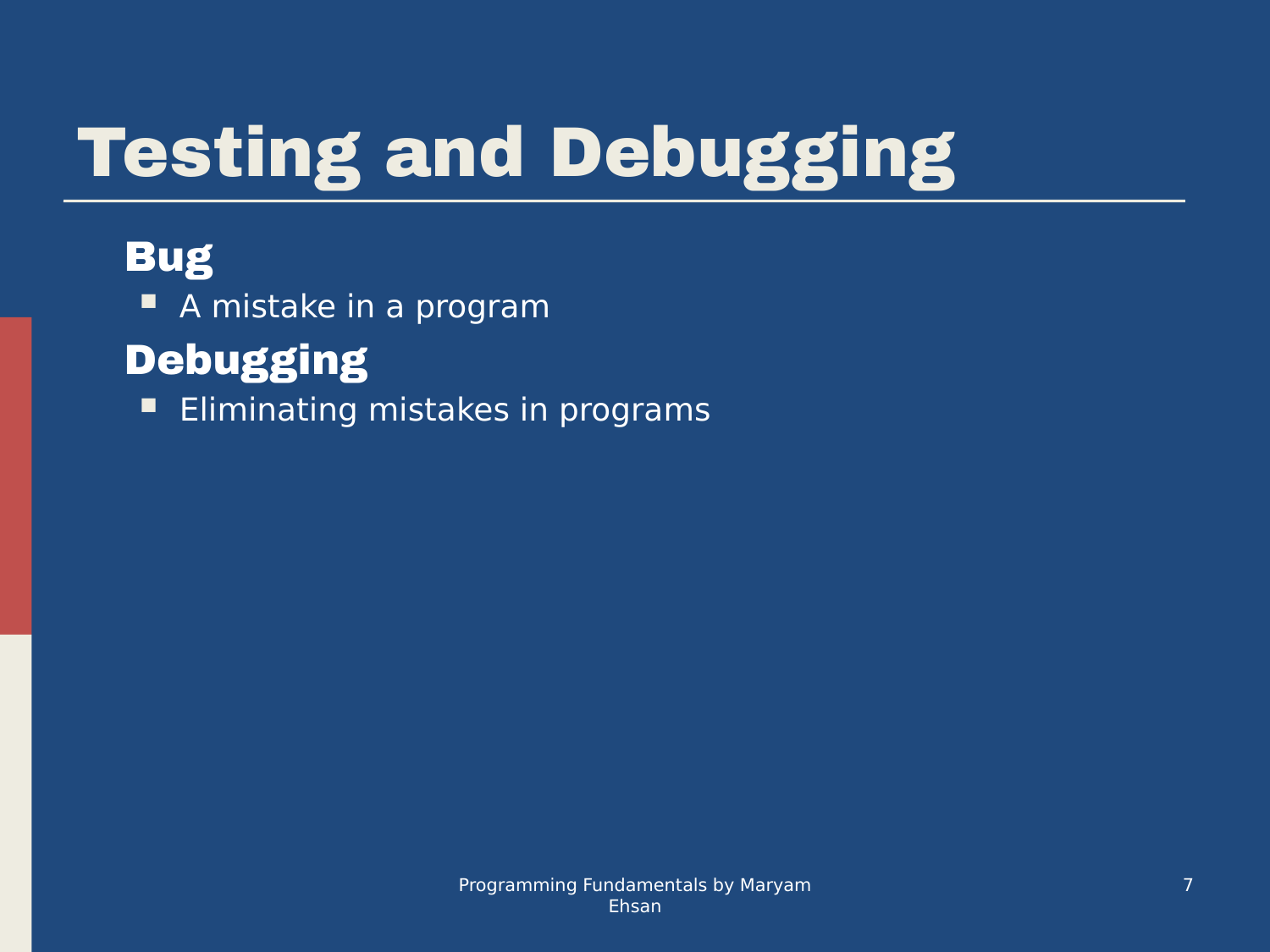

# Testing and Debugging
Bug
A mistake in a program
Debugging
Eliminating mistakes in programs

Programming Fundamentals by Maryam Ehsan
7